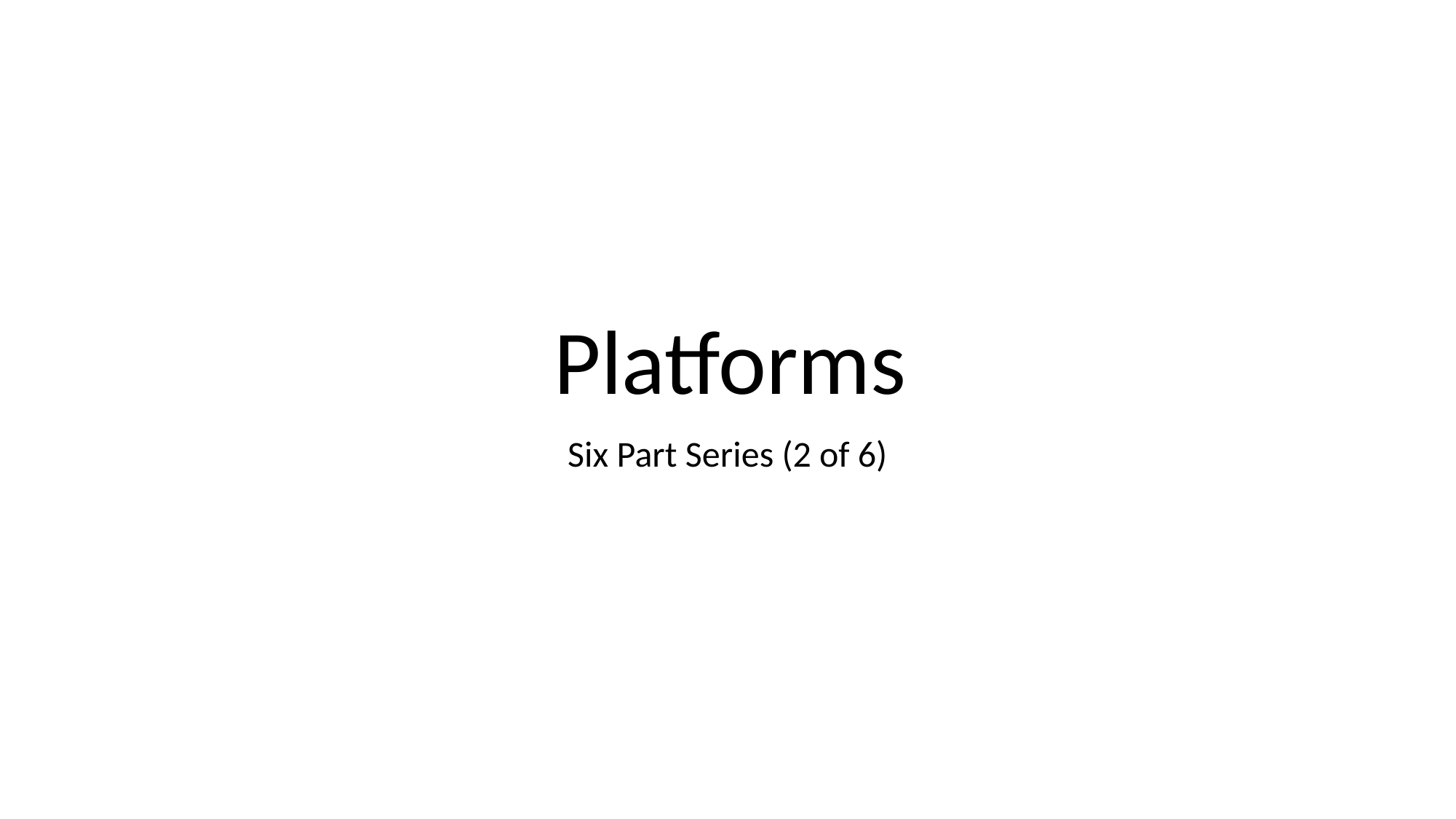

# Platforms
Six Part Series (2 of 6)